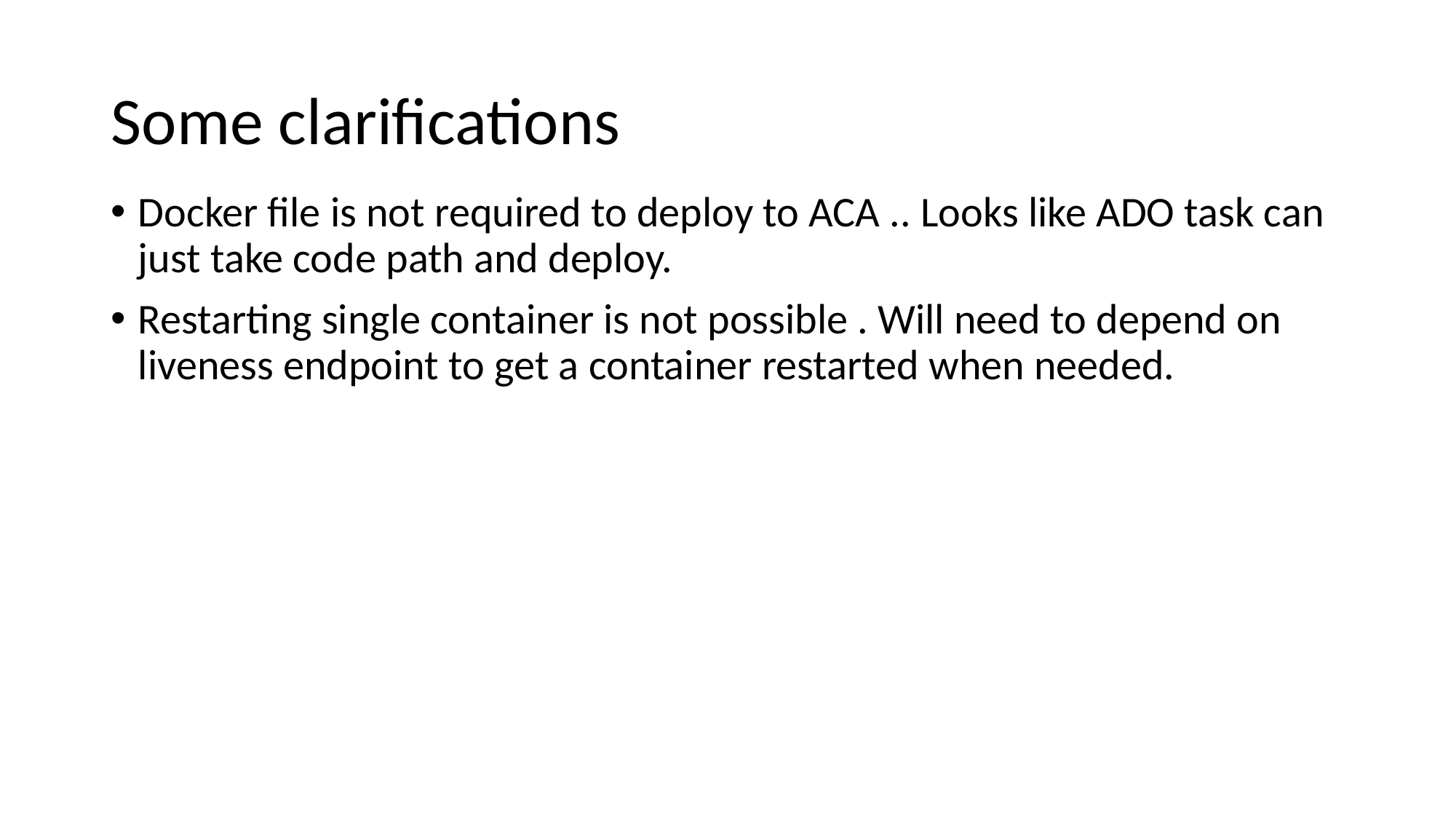

# Some clarifications
Docker file is not required to deploy to ACA .. Looks like ADO task can just take code path and deploy.
Restarting single container is not possible . Will need to depend on liveness endpoint to get a container restarted when needed.